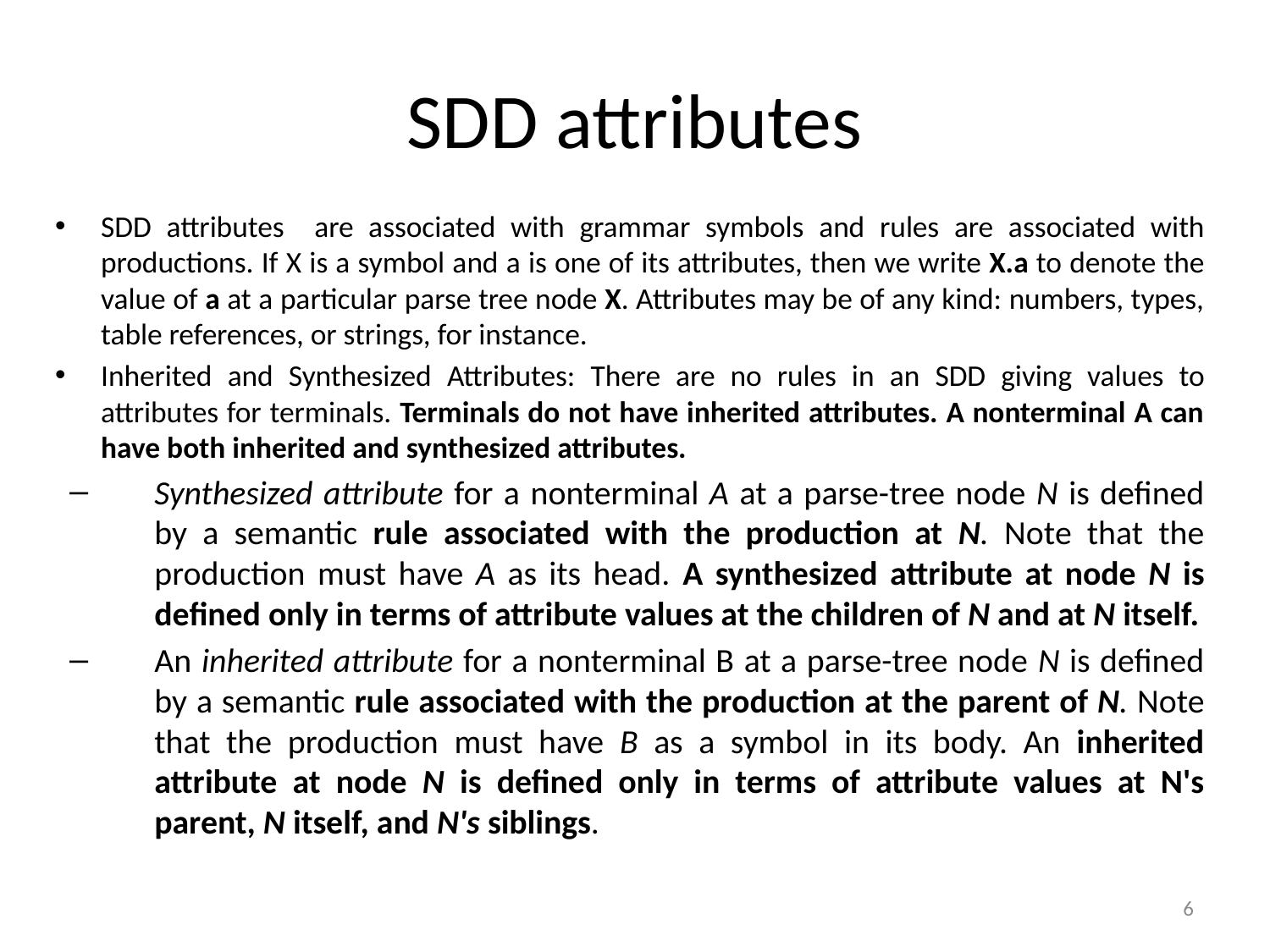

# SDD attributes
SDD attributes  are associated with grammar symbols and rules are associated with productions. If X is a symbol and a is one of its attributes, then we write X.a to denote the value of a at a particular parse tree node X. Attributes may be of any kind: numbers, types, table references, or strings, for instance.
Inherited and Synthesized Attributes: There are no rules in an SDD giving values to attributes for terminals. Terminals do not have inherited attributes. A nonterminal A can have both inherited and synthesized attributes.
Synthesized attribute for a nonterminal A at a parse-tree node N is defined by a semantic rule associated with the production at N. Note that the production must have A as its head. A synthesized attribute at node N is defined only in terms of attribute values at the children of N and at N itself.
An inherited attribute for a nonterminal B at a parse-tree node N is defined by a semantic rule associated with the production at the parent of N. Note that the production must have B as a symbol in its body. An inherited attribute at node N is defined only in terms of attribute values at N's parent, N itself, and N's siblings.
6